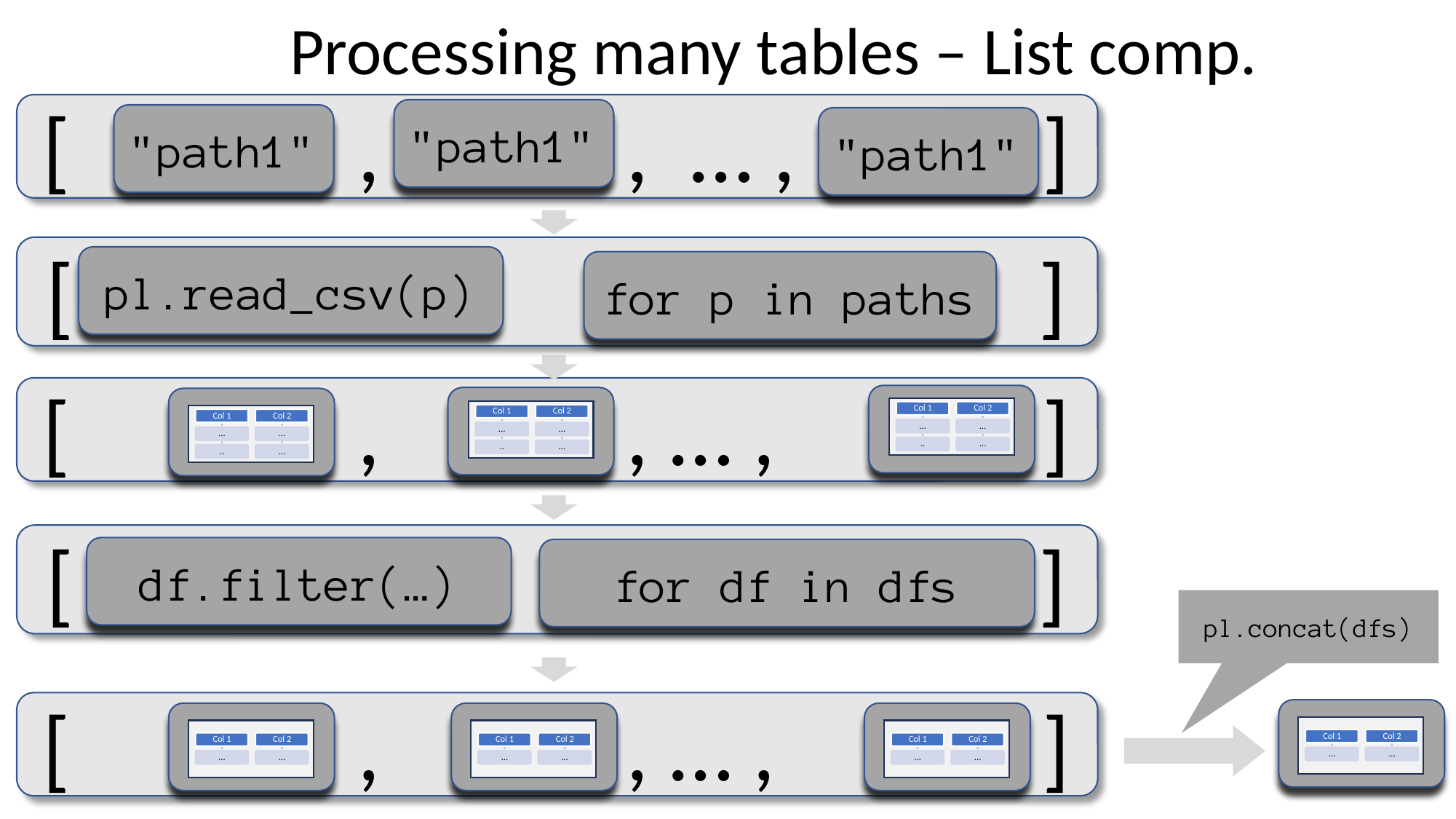

Processing many tables – List comp.
[              ,            ,  … ,            ]
"path1"
"path1"
"path1"

[                                               ]
pl.read_csv(p)
for p in paths

[              ,            , … ,             ]

Col 1
...
..
Col 2
...
...

Col 1
...
..
Col 2
...
...

Col 1
...
..
Col 2
...
...

[                                               ]
df.filter(…)
for df in dfs
pl.concat(dfs)

[              ,            , … ,             ]

Col 1
...
Col 2
...

Col 1
...
Col 2
...

Col 1
...
Col 2
...

Col 1
...
Col 2
...